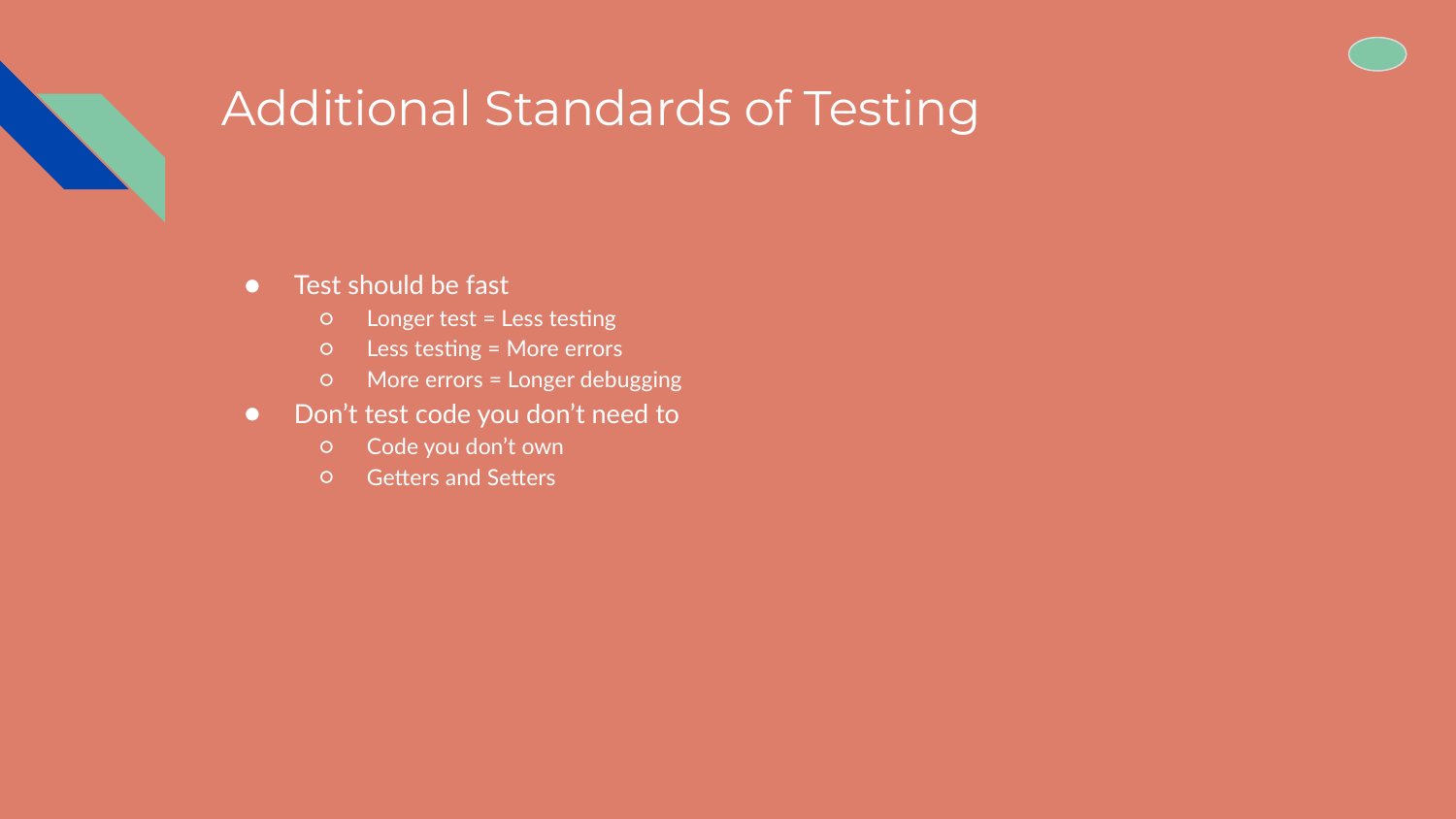

# Additional Standards of Testing
Test should be fast
Longer test = Less testing
Less testing = More errors
More errors = Longer debugging
Don’t test code you don’t need to
Code you don’t own
Getters and Setters